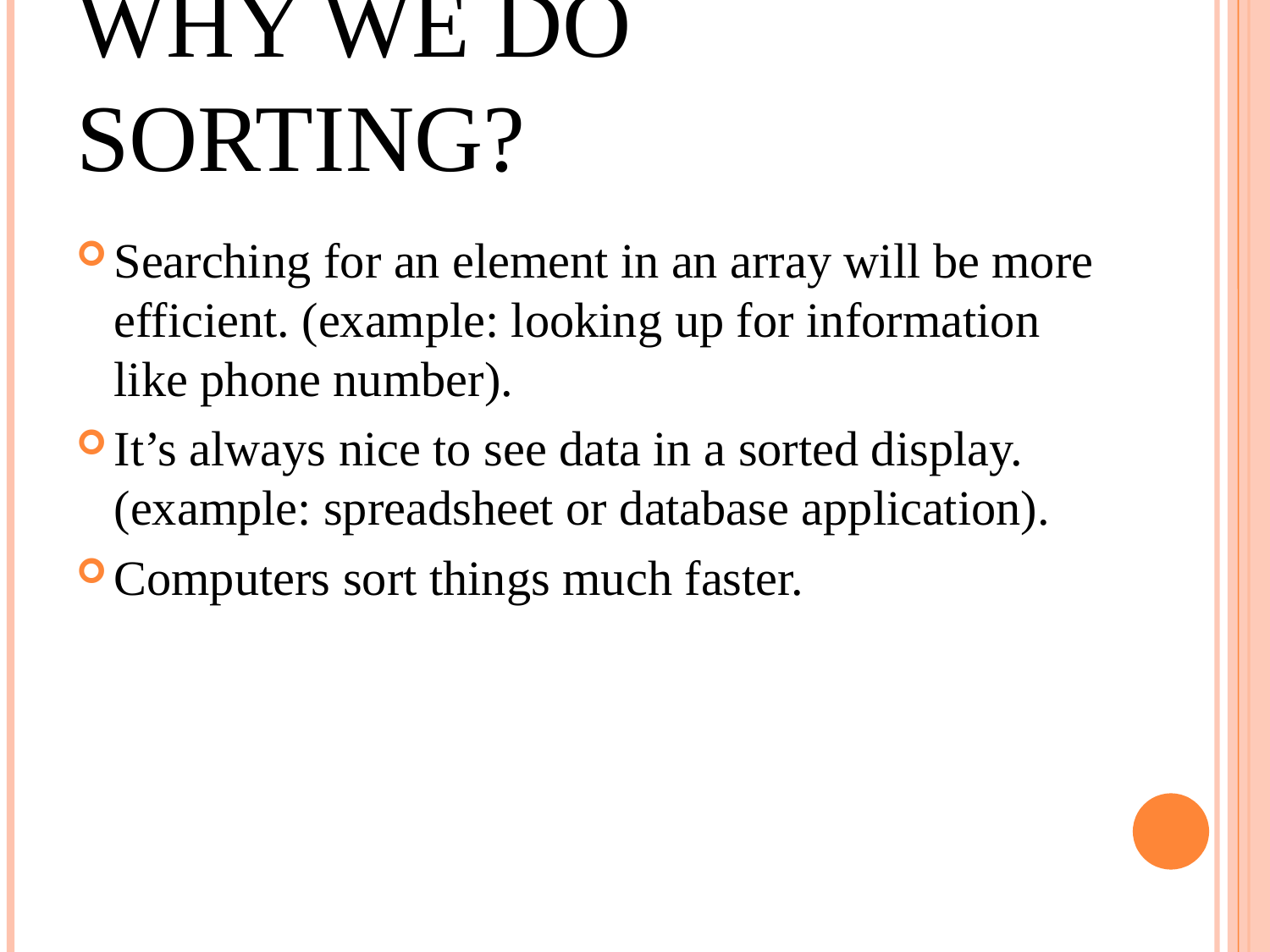

WHY WE DO SORTING?
Searching for an element in an array will be more efficient. (example: looking up for information like phone number).
It’s always nice to see data in a sorted display. (example: spreadsheet or database application).
Computers sort things much faster.